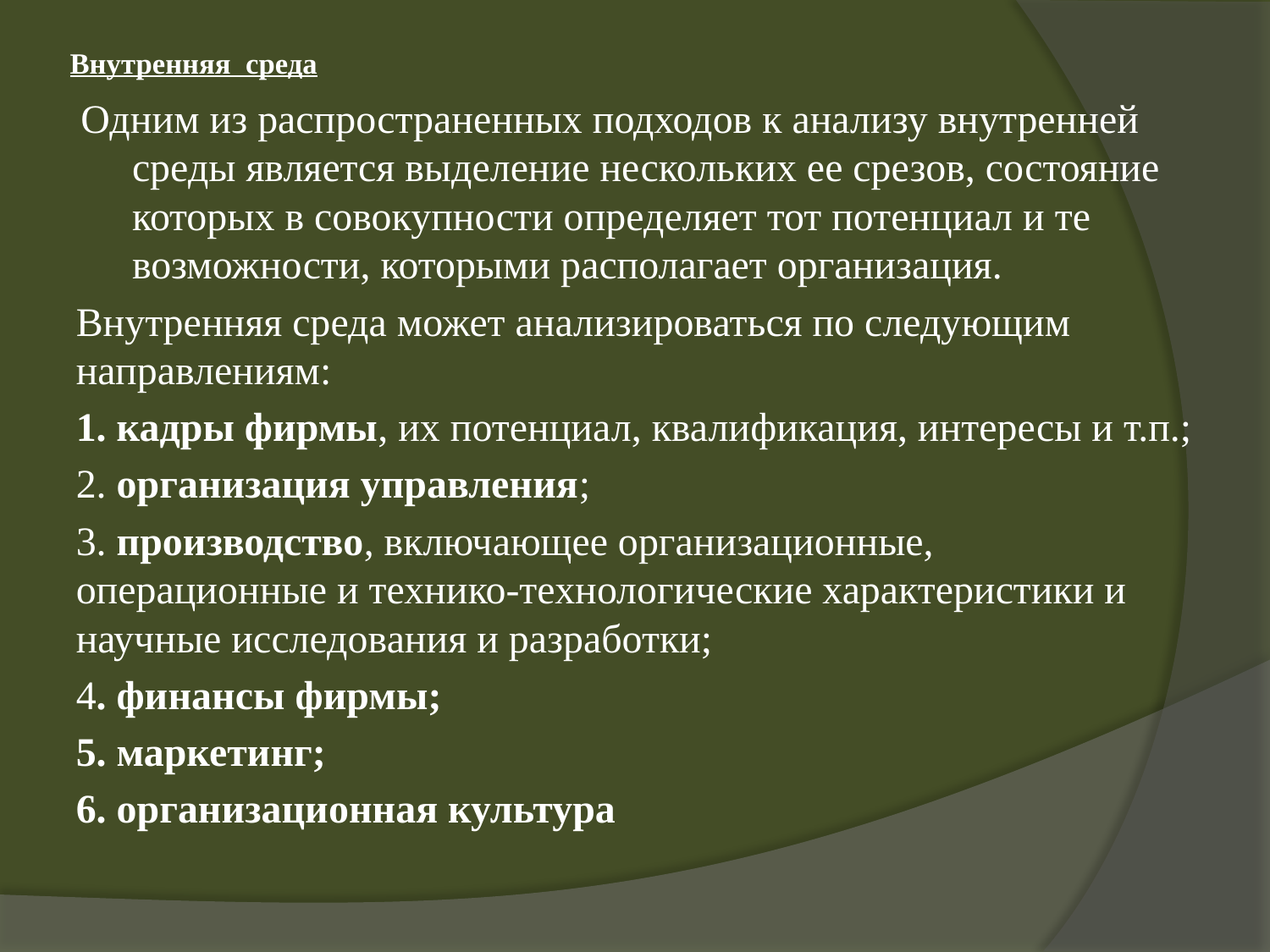

# Внутренняя  среда
Одним из распространенных подходов к анализу внутренней среды является выделение нескольких ее срезов, состояние которых в совокупности определяет тот потенциал и те возможности, которыми располагает организация.
Внутренняя среда может анализироваться по следующим направлениям:
1. кадры фирмы, их потенциал, квалификация, интересы и т.п.;
2. организация управления;
3. производство, включающее организационные, операционные и технико-технологические характеристики и научные исследования и разработки;
4. финансы фирмы;
5. маркетинг;
6. организационная культура